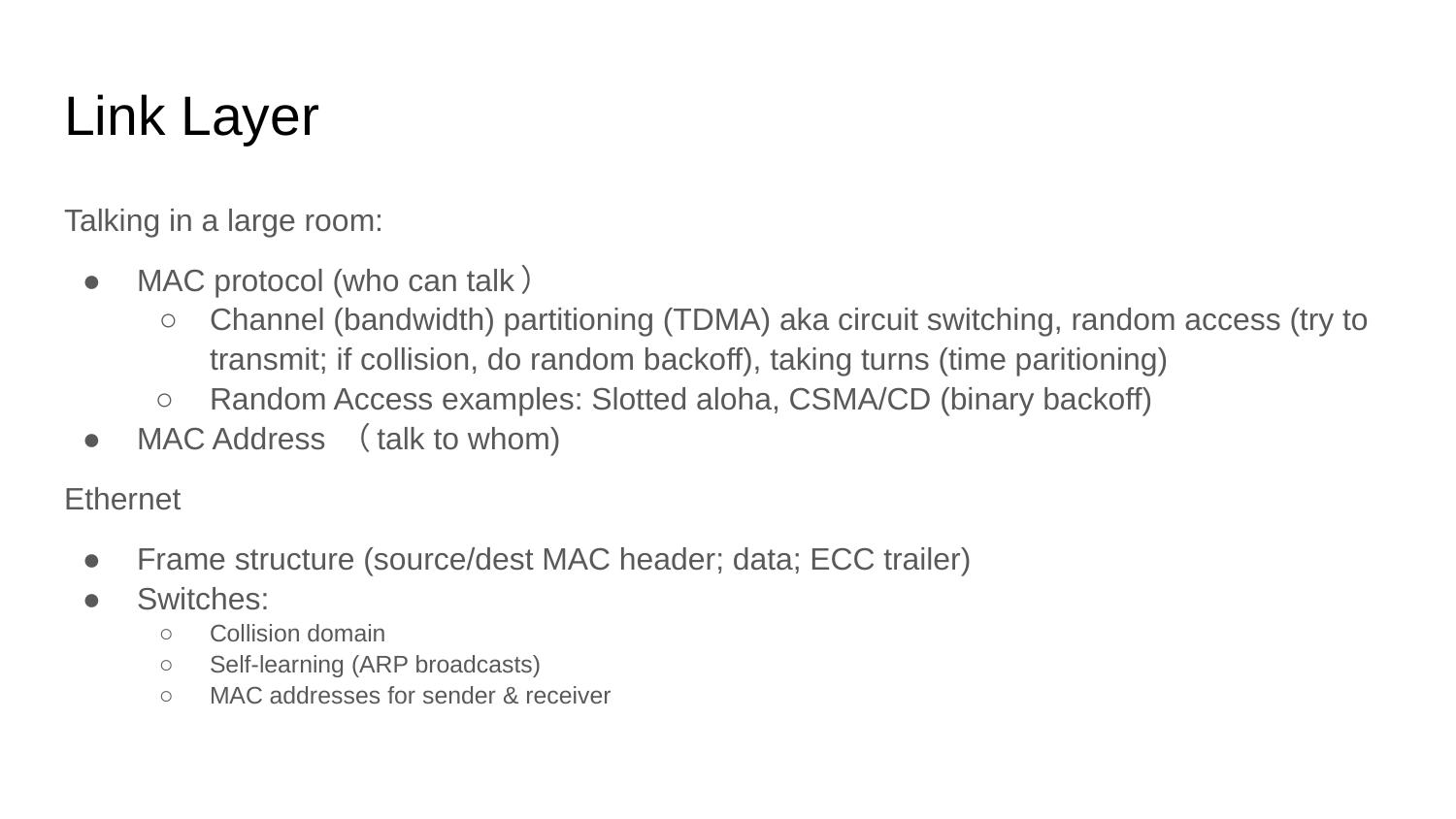

# Link Layer
Talking in a large room:
MAC protocol (who can talk）
Channel (bandwidth) partitioning (TDMA) aka circuit switching, random access (try to transmit; if collision, do random backoff), taking turns (time paritioning)
Random Access examples: Slotted aloha, CSMA/CD (binary backoff)
MAC Address （talk to whom)
Ethernet
Frame structure (source/dest MAC header; data; ECC trailer)
Switches:
Collision domain
Self-learning (ARP broadcasts)
MAC addresses for sender & receiver